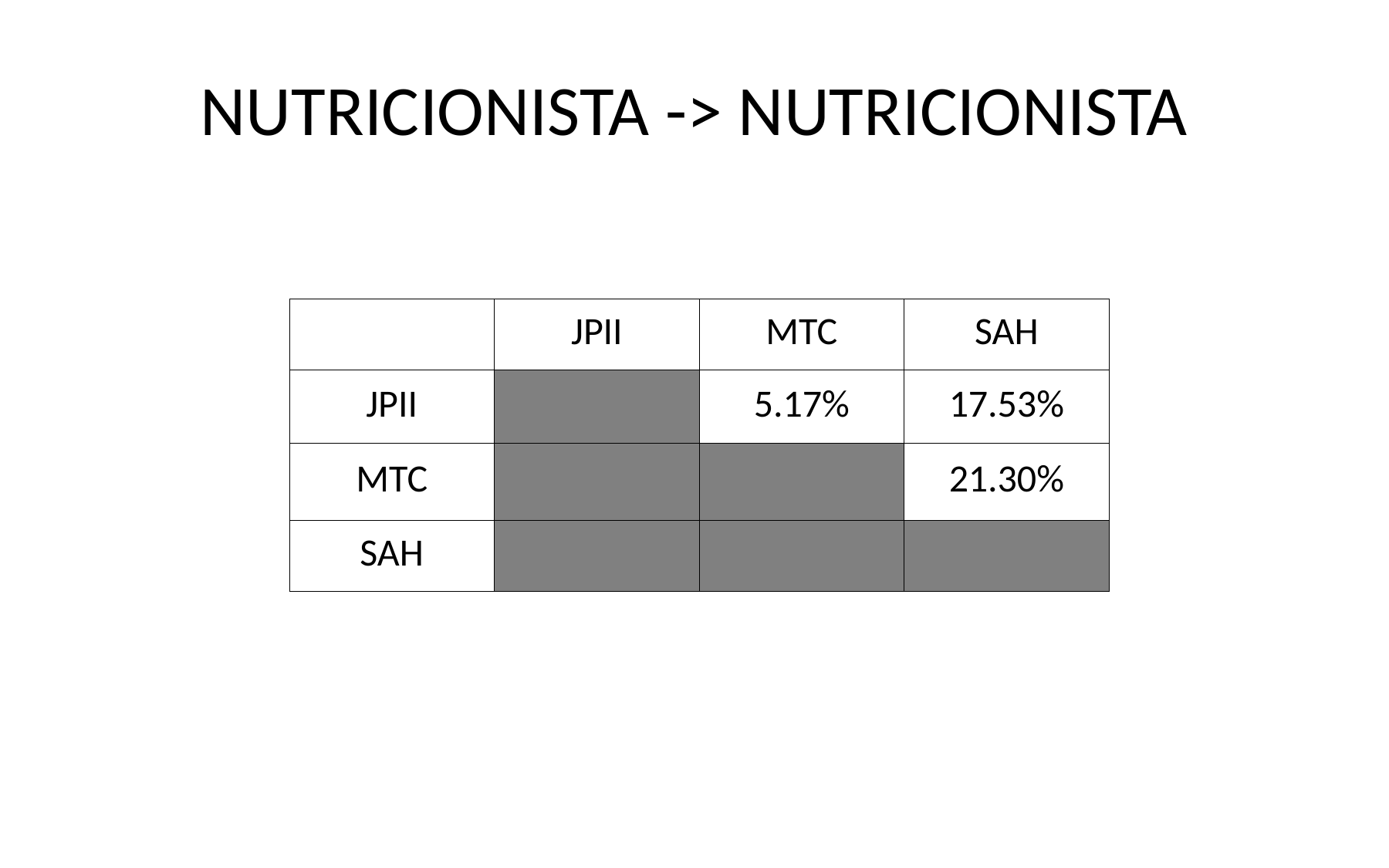

# NUTRICIONISTA -> NUTRICIONISTA
|  | JPII | MTC | SAH |
| --- | --- | --- | --- |
| JPII |  | 5.17% | 17.53% |
| MTC |  |  | 21.30% |
| SAH |  |  |  |